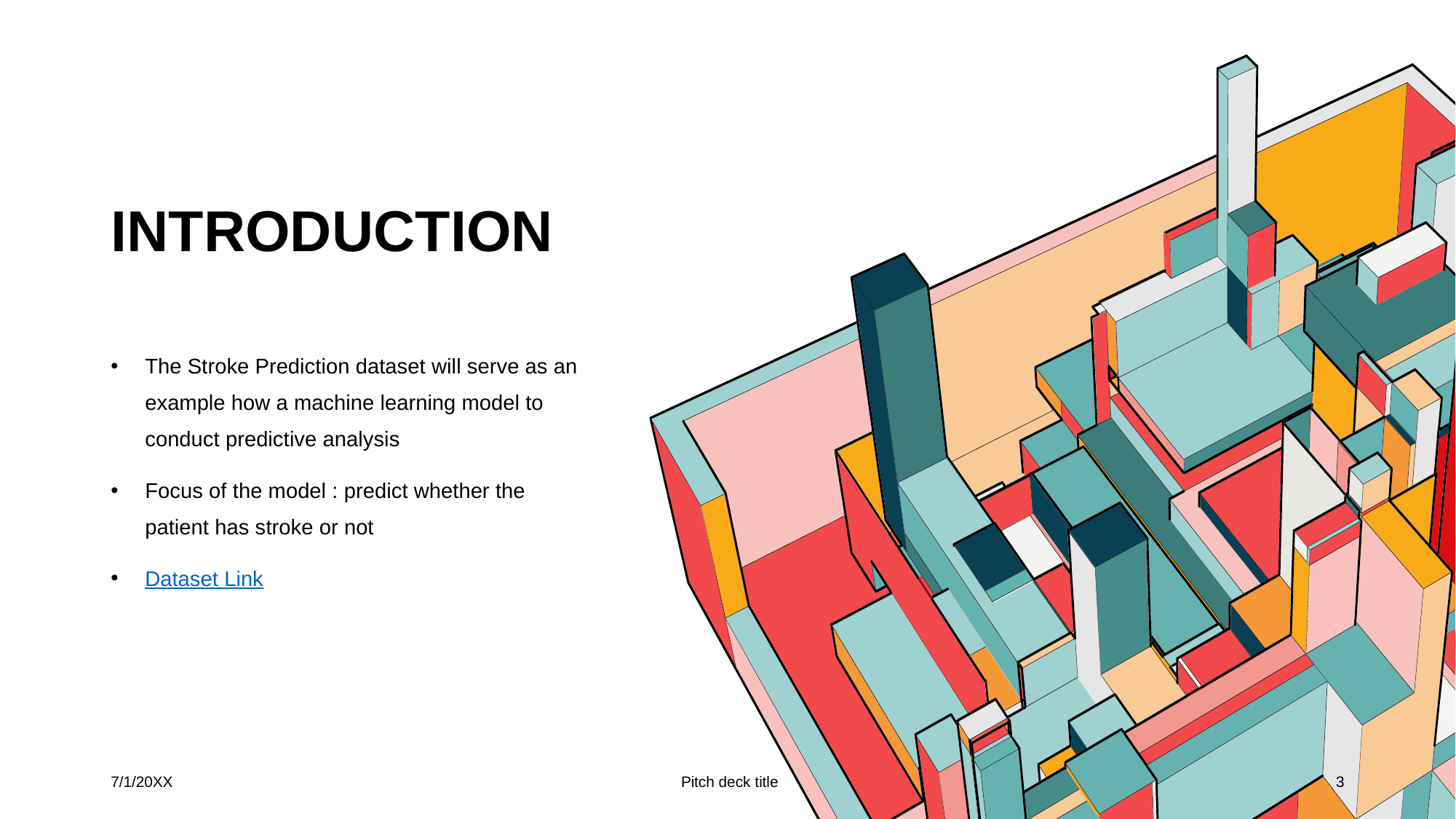

# introduction
The Stroke Prediction dataset will serve as an example how a machine learning model to conduct predictive analysis
Focus of the model : predict whether the patient has stroke or not
Dataset Link
7/1/20XX
Pitch deck title
3